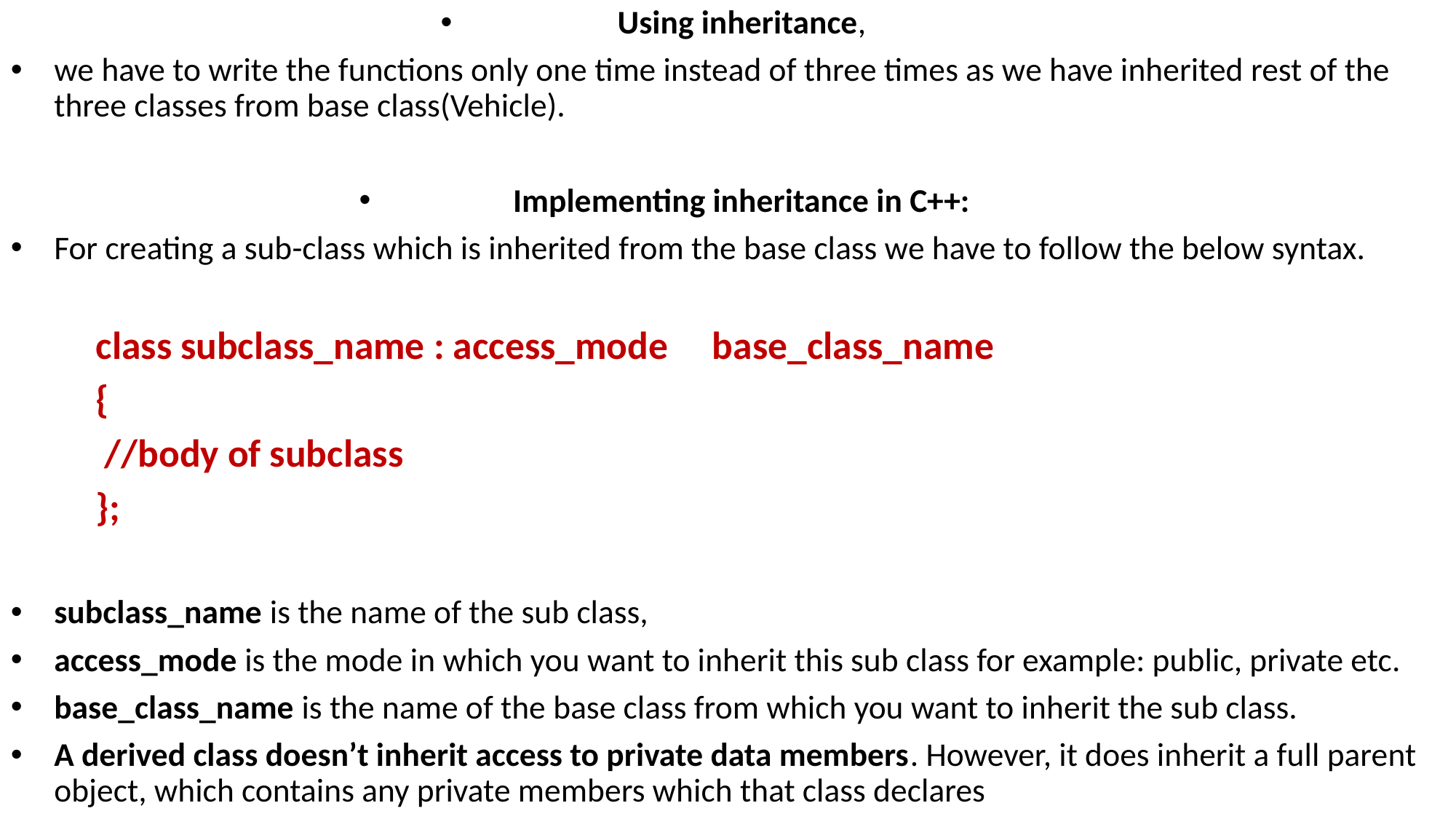

Using inheritance,
we have to write the functions only one time instead of three times as we have inherited rest of the three classes from base class(Vehicle).

Implementing inheritance in C++:
For creating a sub-class which is inherited from the base class we have to follow the below syntax.

	class subclass_name : access_mode     base_class_name
	{
 	 //body of subclass
	};

subclass_name is the name of the sub class,
access_mode is the mode in which you want to inherit this sub class for example: public, private etc.
base_class_name is the name of the base class from which you want to inherit the sub class.
A derived class doesn’t inherit access to private data members. However, it does inherit a full parent object, which contains any private members which that class declares